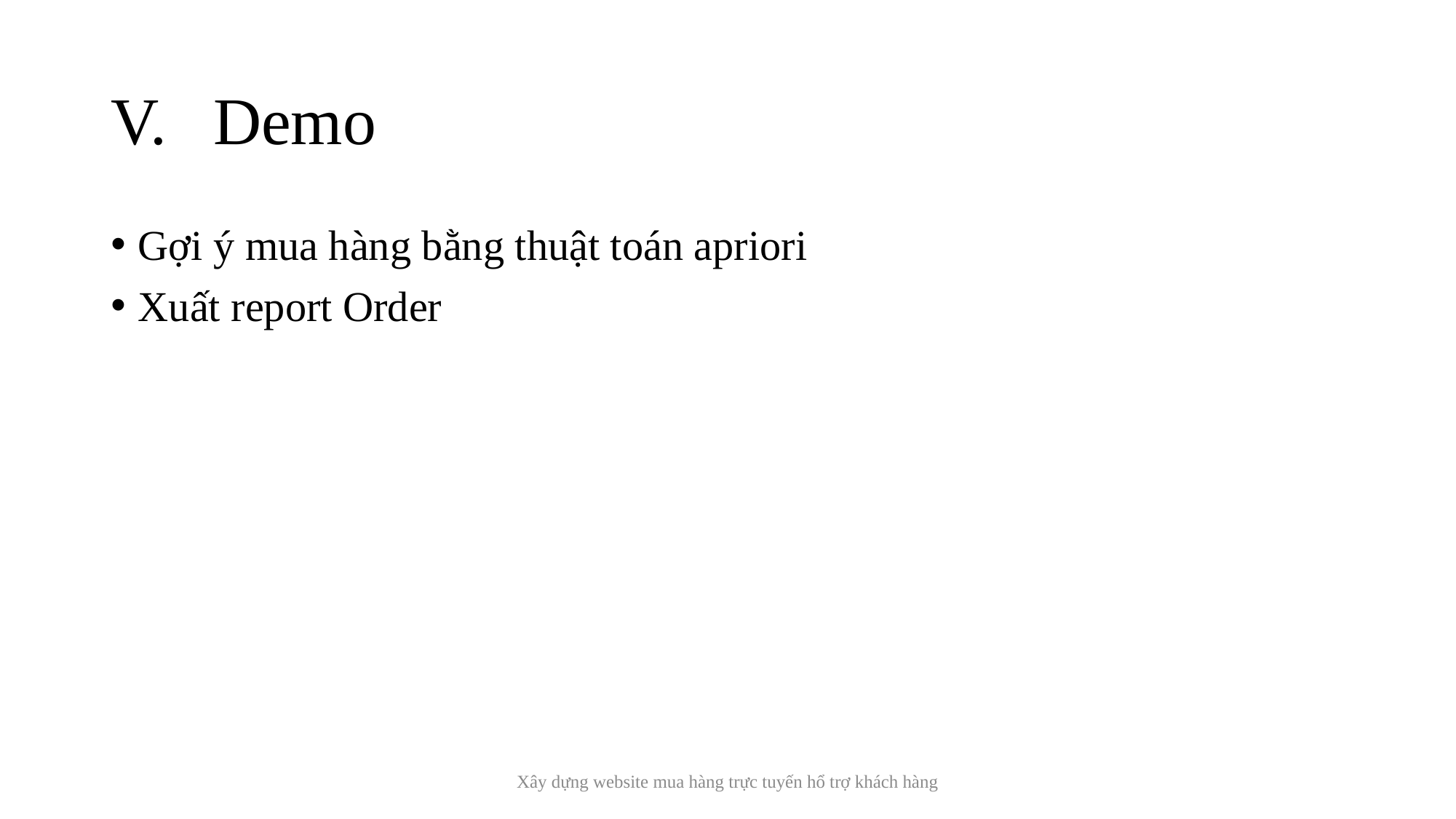

# Demo
Gợi ý mua hàng bằng thuật toán apriori
Xuất report Order
Xây dựng website mua hàng trực tuyến hổ trợ khách hàng